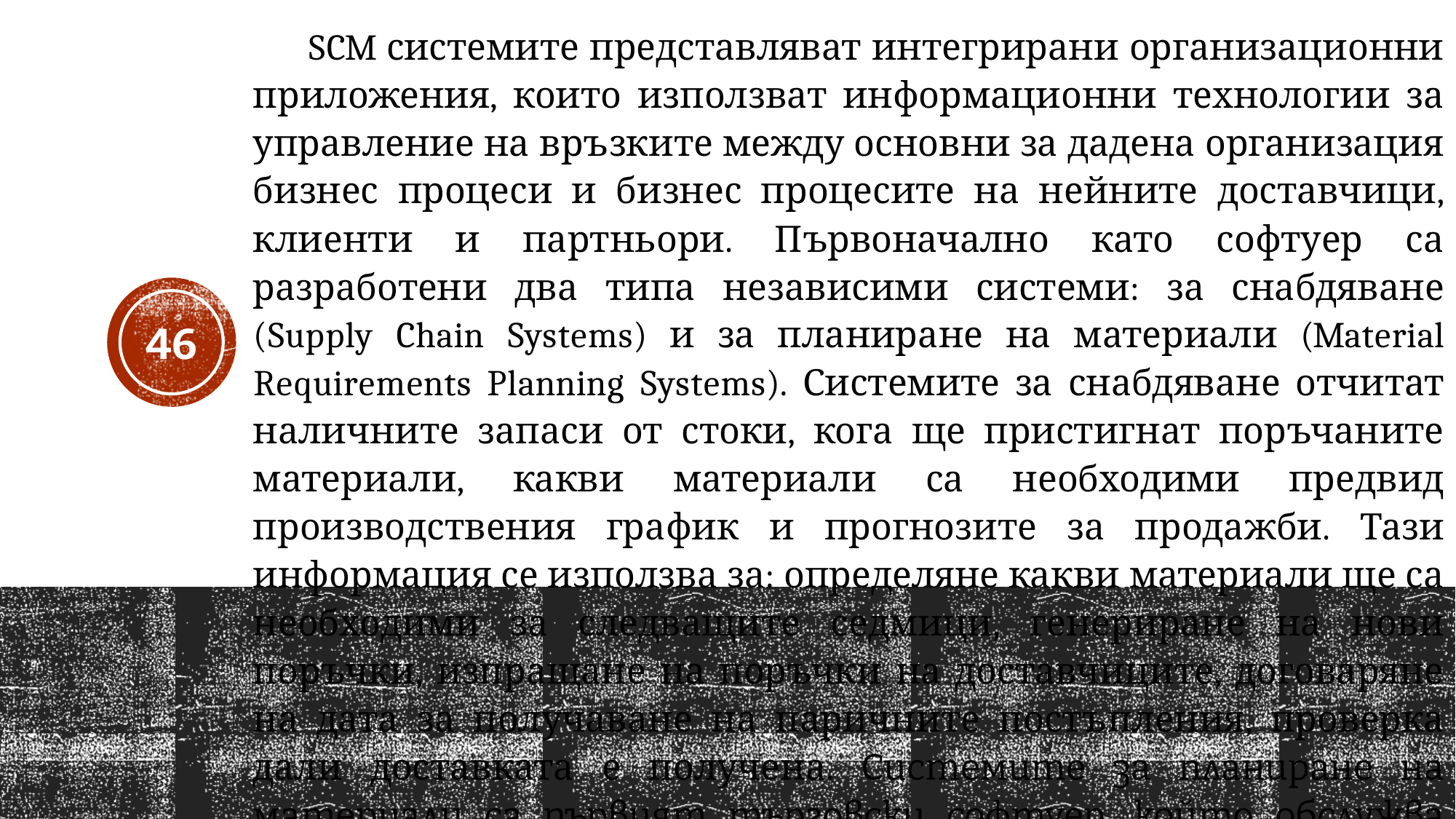

SCM системите представляват интегрирани организационни приложения, които използват информационни технологии за управление на връзките между основни за дадена организация бизнес процеси и бизнес процесите на нейните доставчици, клиенти и партньори. Първоначално като софтуер са разработени два типа независими системи: за снабдяване (Supply Chain Systems) и за планиране на материали (Material Requirements Planning Systems). Системите за снабдяване отчитат наличните запаси от стоки, кога ще пристигнат поръчаните материали, какви материали са необходими предвид производствения график и прогнозите за продажби. Тази информация се използва за: определяне какви материали ще са необходими за следващите седмици, генериране на нови поръчки, изпращане на поръчки на доставчиците, договаряне на дата за получаване на паричните постъпления, проверка дали доставката е получена. Системите за планиране на материали са първият търговски софтуер, който обслужва веригата за доставки.
46